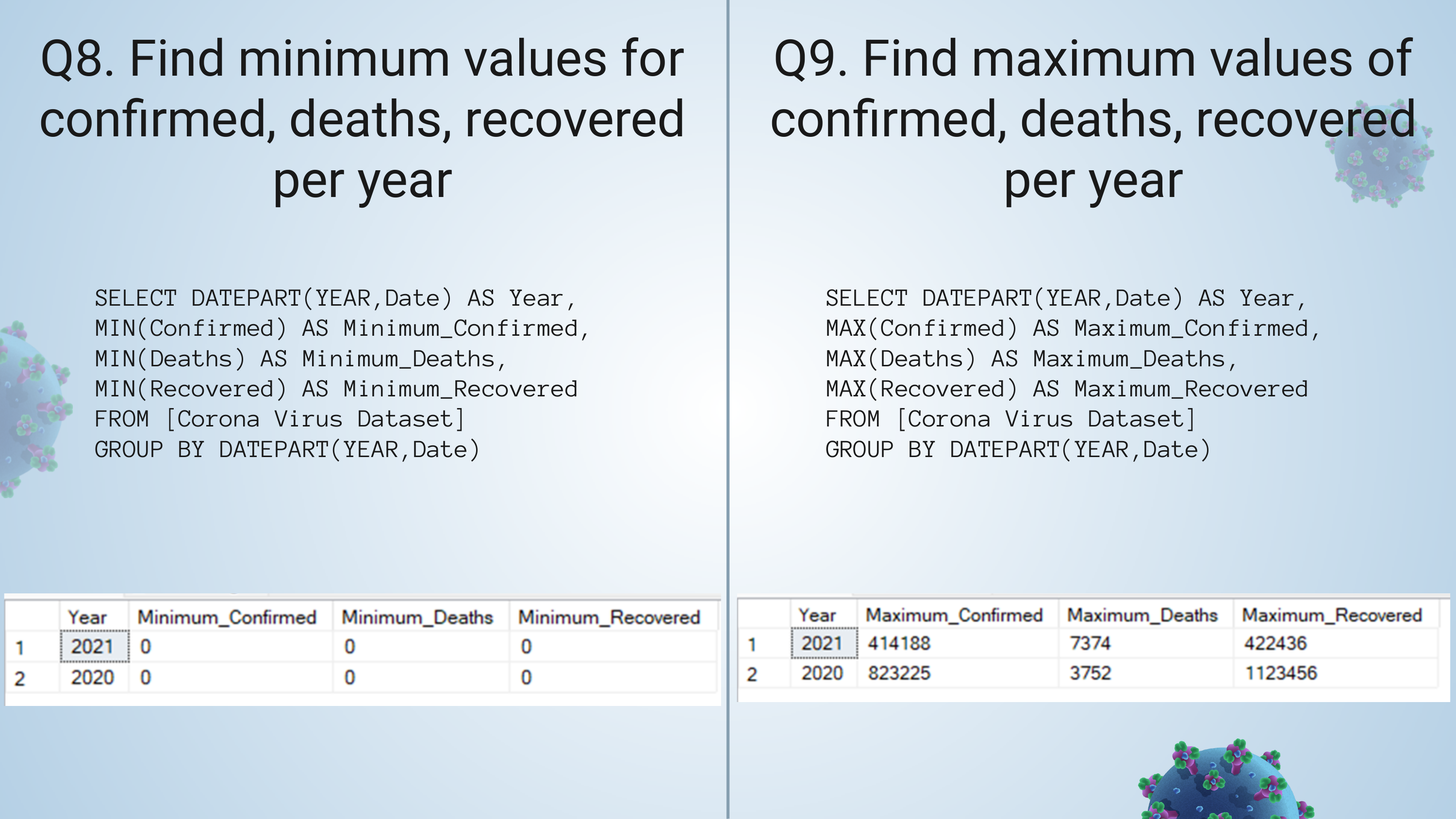

Q8. Find minimum values for confirmed, deaths, recovered per year
Q9. Find maximum values of confirmed, deaths, recovered per year

SELECT DATEPART(YEAR,Date) AS Year,
MIN(Confirmed) AS Minimum_Confirmed,
MIN(Deaths) AS Minimum_Deaths,
MIN(Recovered) AS Minimum_Recovered
FROM [Corona Virus Dataset]
GROUP BY DATEPART(YEAR,Date)
SELECT DATEPART(YEAR,Date) AS Year,
MAX(Confirmed) AS Maximum_Confirmed,
MAX(Deaths) AS Maximum_Deaths,
MAX(Recovered) AS Maximum_Recovered
FROM [Corona Virus Dataset]
GROUP BY DATEPART(YEAR,Date)